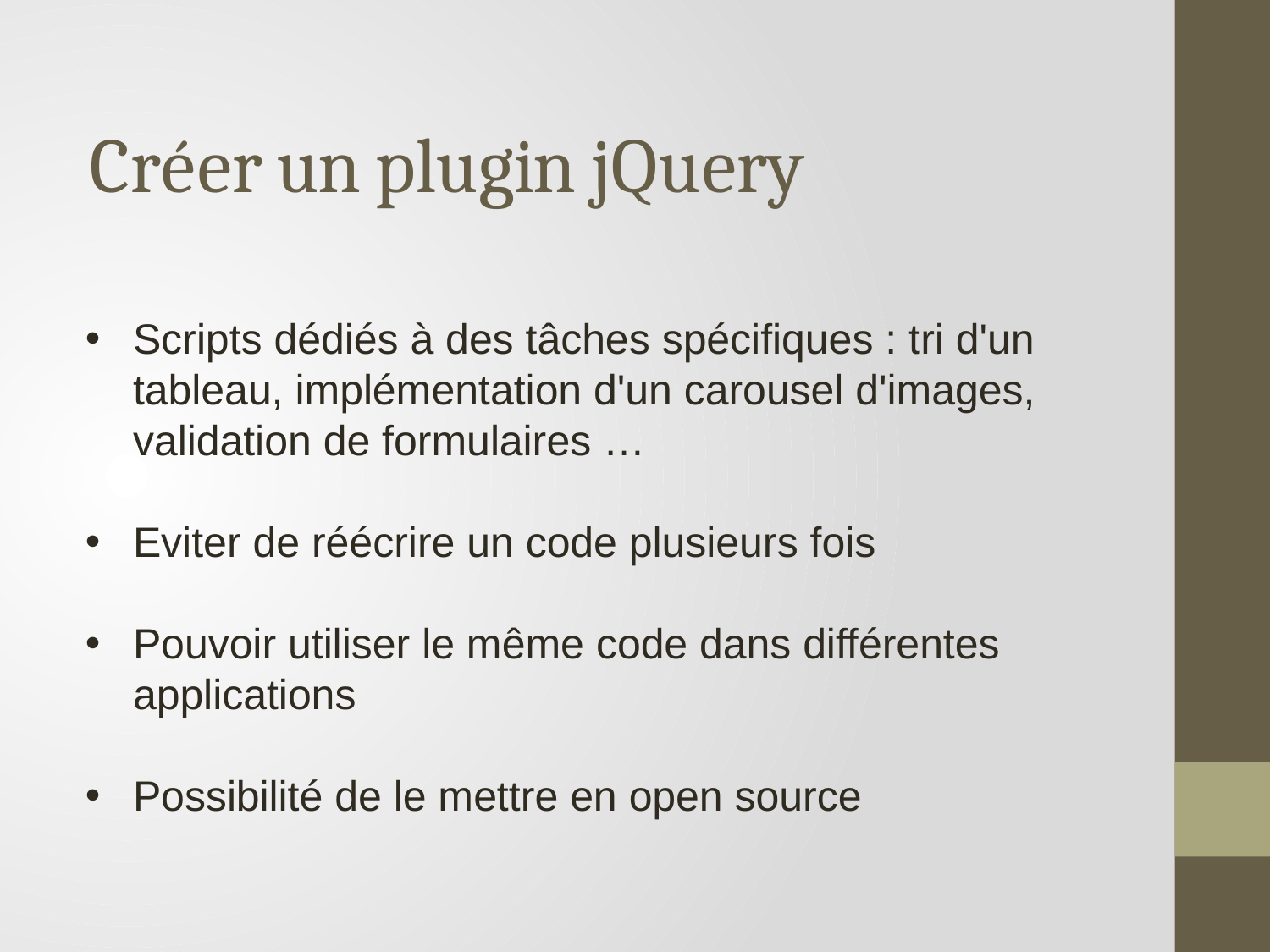

# Créer un plugin jQuery
Scripts dédiés à des tâches spécifiques : tri d'un tableau, implémentation d'un carousel d'images, validation de formulaires …

Eviter de réécrire un code plusieurs fois

Pouvoir utiliser le même code dans différentes applications

Possibilité de le mettre en open source